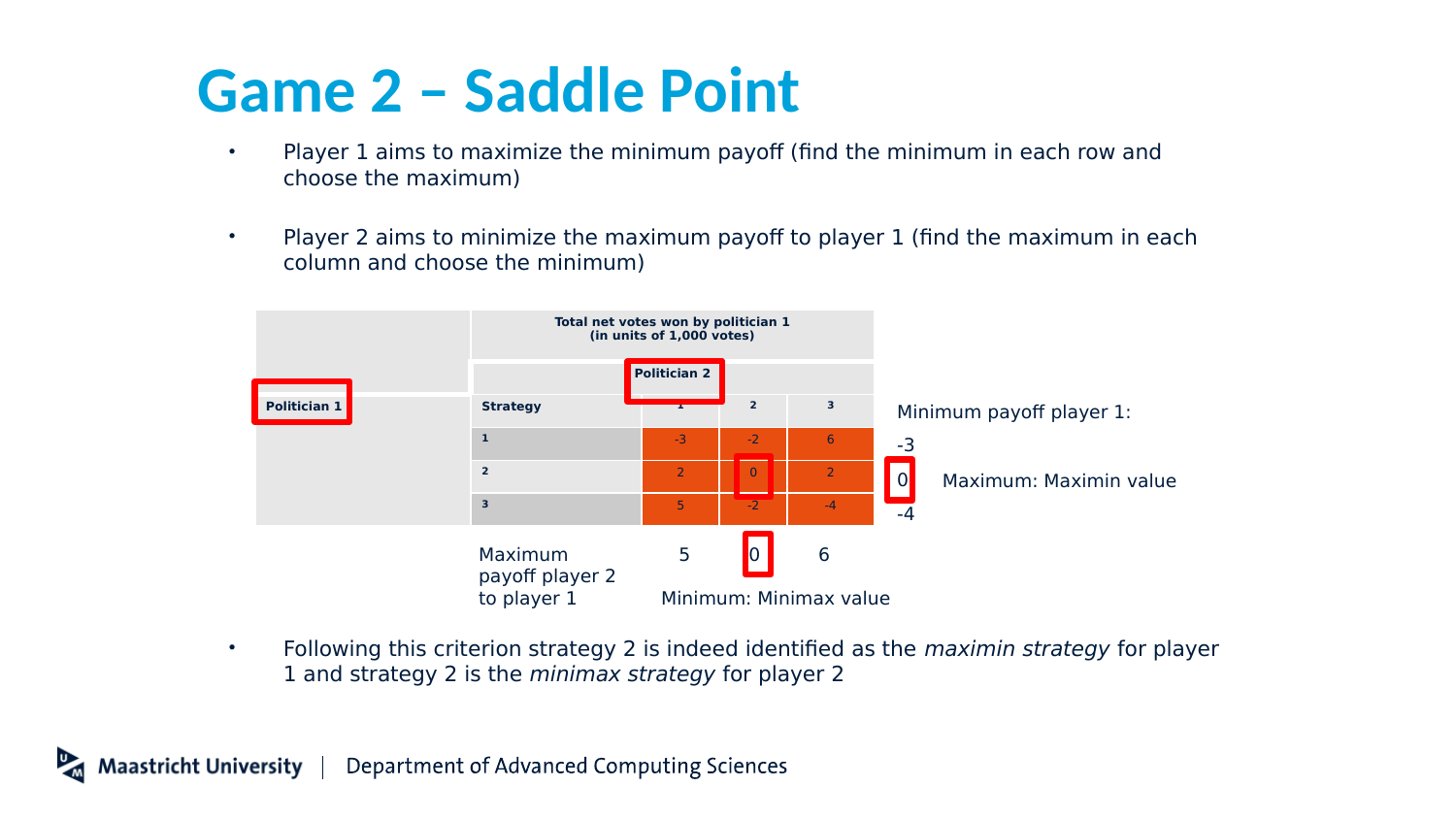

# Game 2 – Saddle Point
Player 1 aims to maximize the minimum payoff (find the minimum in each row and choose the maximum)

Player 2 aims to minimize the maximum payoff to player 1 (find the maximum in each column and choose the minimum)

Following this criterion strategy 2 is indeed identified as the maximin strategy for player 1 and strategy 2 is the minimax strategy for player 2
|  | Total net votes won by politician 1 (in units of 1,000 votes) |  |  |  |
| --- | --- | --- | --- | --- |
|  | Politician 2 |  |  |  |
| Politician 1 | Strategy | 1 | 2 | 3 |
|  | 1 | -3 | -2 | 6 |
|  | 2 | 2 | 0 | 2 |
|  | 3 | 5 | -2 | -4 |

Minimum payoff player 1:

-3

0

-4

Maximum: Maximin value

Maximum                   5          0          6
payoff player 2
to player 1
Minimum: Minimax value